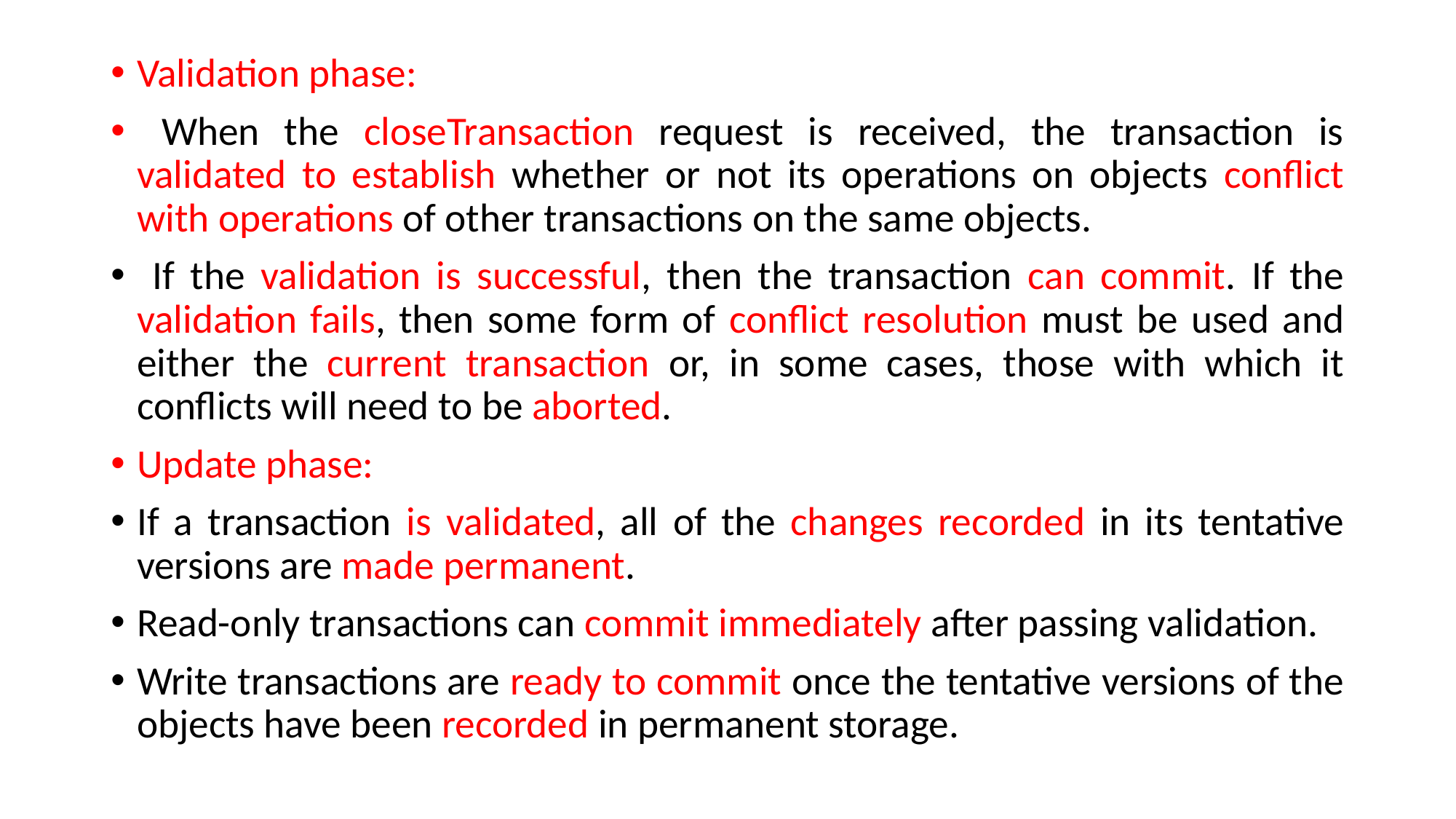

Validation phase:
 When the closeTransaction request is received, the transaction is validated to establish whether or not its operations on objects conflict with operations of other transactions on the same objects.
 If the validation is successful, then the transaction can commit. If the validation fails, then some form of conflict resolution must be used and either the current transaction or, in some cases, those with which it conflicts will need to be aborted.
Update phase:
If a transaction is validated, all of the changes recorded in its tentative versions are made permanent.
Read-only transactions can commit immediately after passing validation.
Write transactions are ready to commit once the tentative versions of the objects have been recorded in permanent storage.